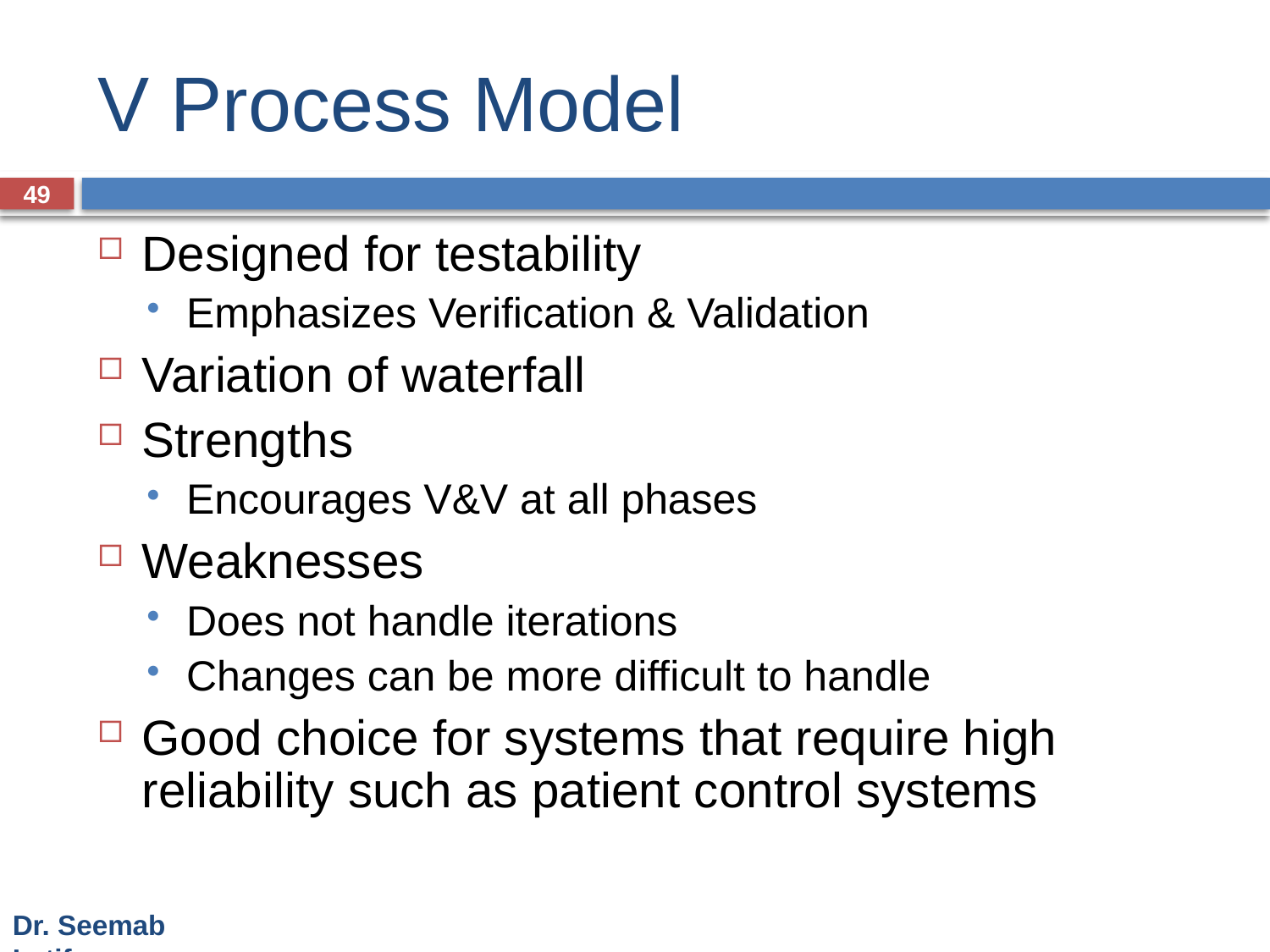

# V Process Model
49
Designed for testability
Emphasizes Verification & Validation
Variation of waterfall
Strengths
Encourages V&V at all phases
Weaknesses
Does not handle iterations
Changes can be more difficult to handle
Good choice for systems that require high reliability such as patient control systems